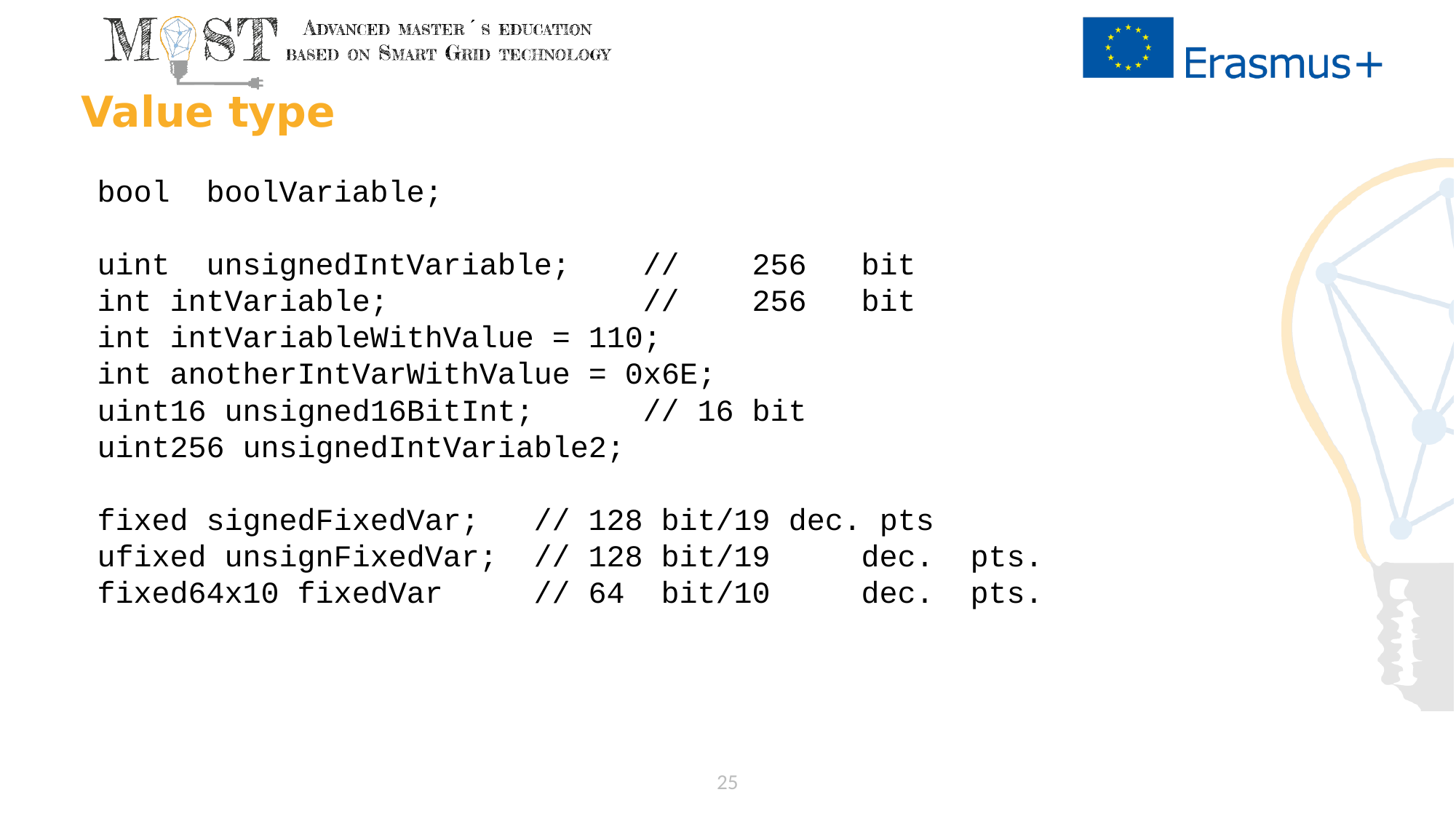

# Value type
bool	boolVariable;

uint	unsignedIntVariable;	//	256	bit
int intVariable;			// 	256 	bit
int intVariableWithValue = 110;
int anotherIntVarWithValue = 0x6E;
uint16 unsigned16BitInt;	// 16 bit
uint256 unsignedIntVariable2;

fixed signedFixedVar;	// 128 bit/19 dec. pts
ufixed unsignFixedVar;	// 128 bit/19	dec.	pts.
fixed64x10 fixedVar	// 64	 bit/10	dec.	pts.
25